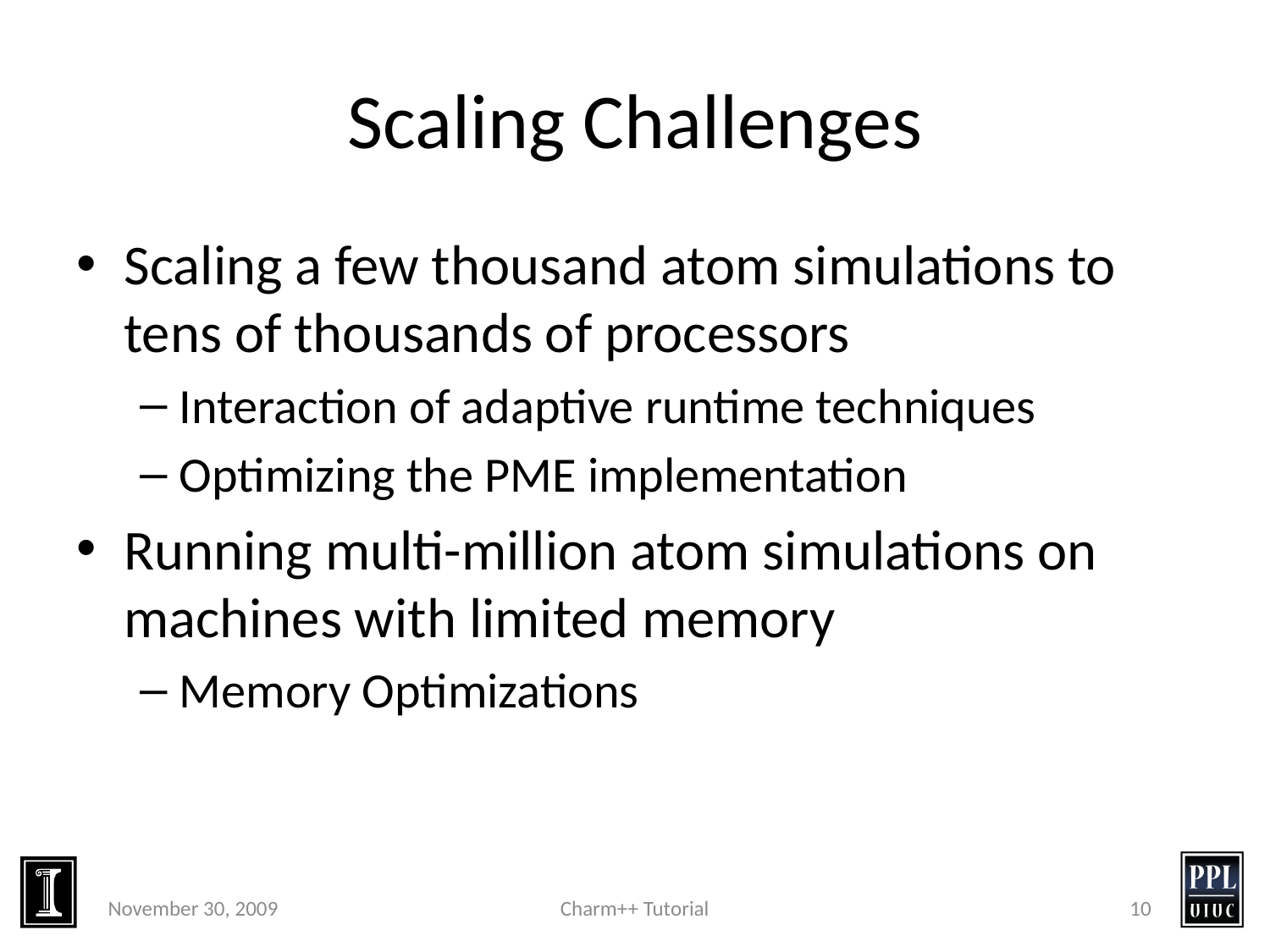

# Scaling Challenges
Scaling a few thousand atom simulations to tens of thousands of processors
Interaction of adaptive runtime techniques
Optimizing the PME implementation
Running multi-million atom simulations on machines with limited memory
Memory Optimizations
November 30, 2009
Charm++ Tutorial
10